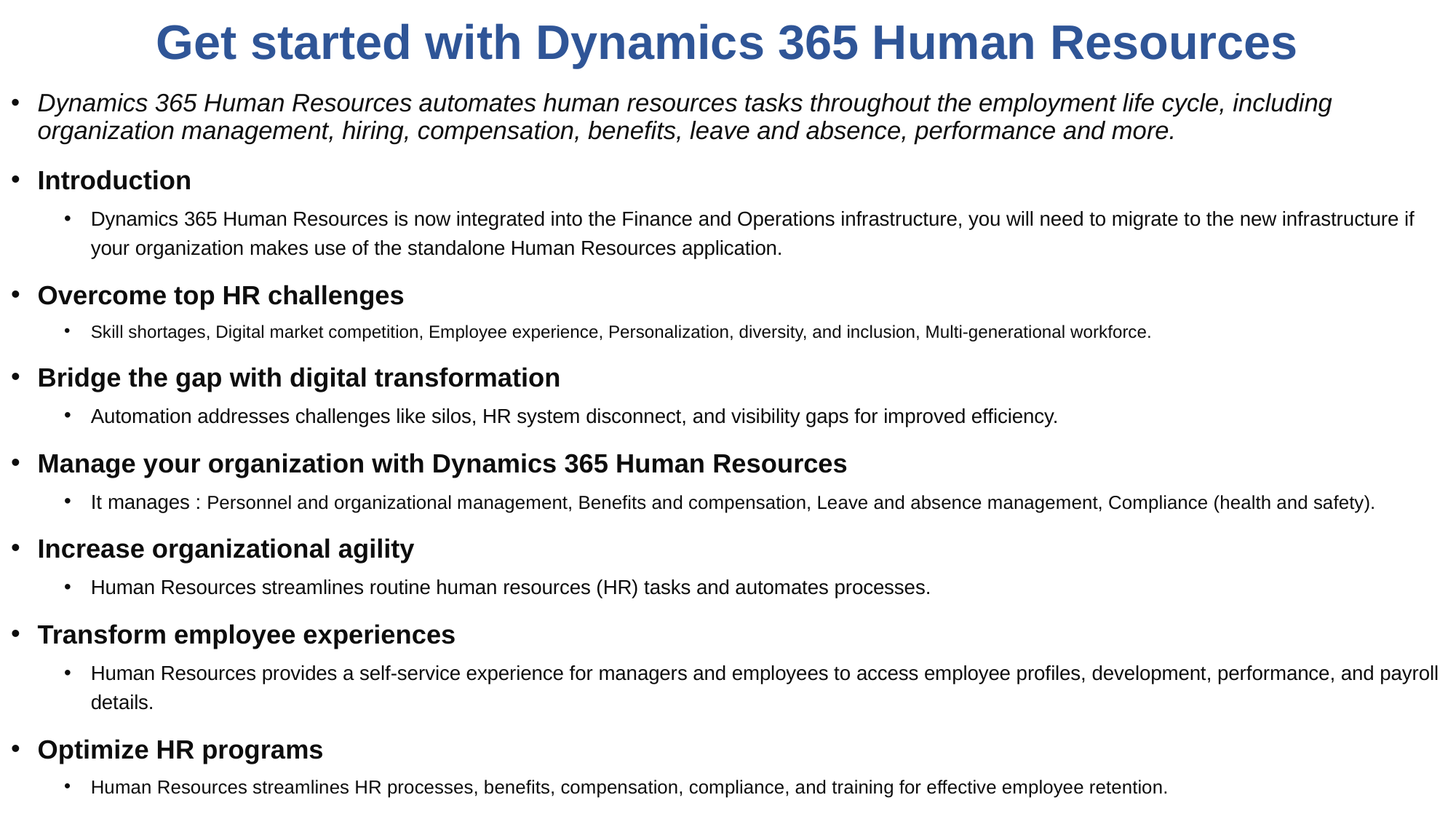

# Get started with Dynamics 365 Human Resources
Dynamics 365 Human Resources automates human resources tasks throughout the employment life cycle, including organization management, hiring, compensation, benefits, leave and absence, performance and more.
Introduction
Dynamics 365 Human Resources is now integrated into the Finance and Operations infrastructure, you will need to migrate to the new infrastructure if your organization makes use of the standalone Human Resources application.
Overcome top HR challenges
Skill shortages, Digital market competition, Employee experience, Personalization, diversity, and inclusion, Multi-generational workforce.
Bridge the gap with digital transformation
Automation addresses challenges like silos, HR system disconnect, and visibility gaps for improved efficiency.
Manage your organization with Dynamics 365 Human Resources
It manages : Personnel and organizational management, Benefits and compensation, Leave and absence management, Compliance (health and safety).
Increase organizational agility
Human Resources streamlines routine human resources (HR) tasks and automates processes.
Transform employee experiences
Human Resources provides a self-service experience for managers and employees to access employee profiles, development, performance, and payroll details.
Optimize HR programs
Human Resources streamlines HR processes, benefits, compensation, compliance, and training for effective employee retention.